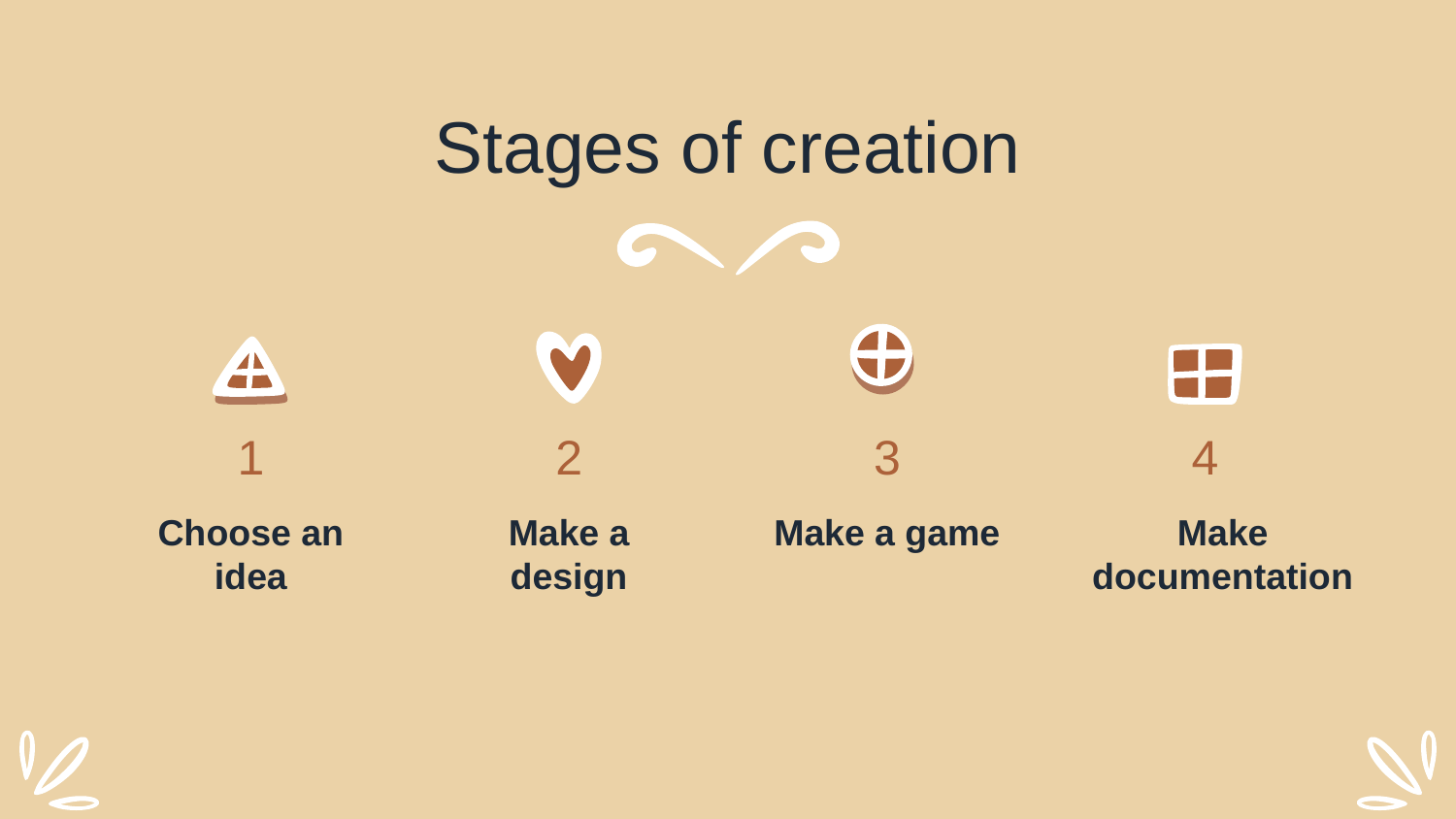

# Stages of creation

1
2
3
4
Choose an idea
Make a design
Make a game
Make documentation